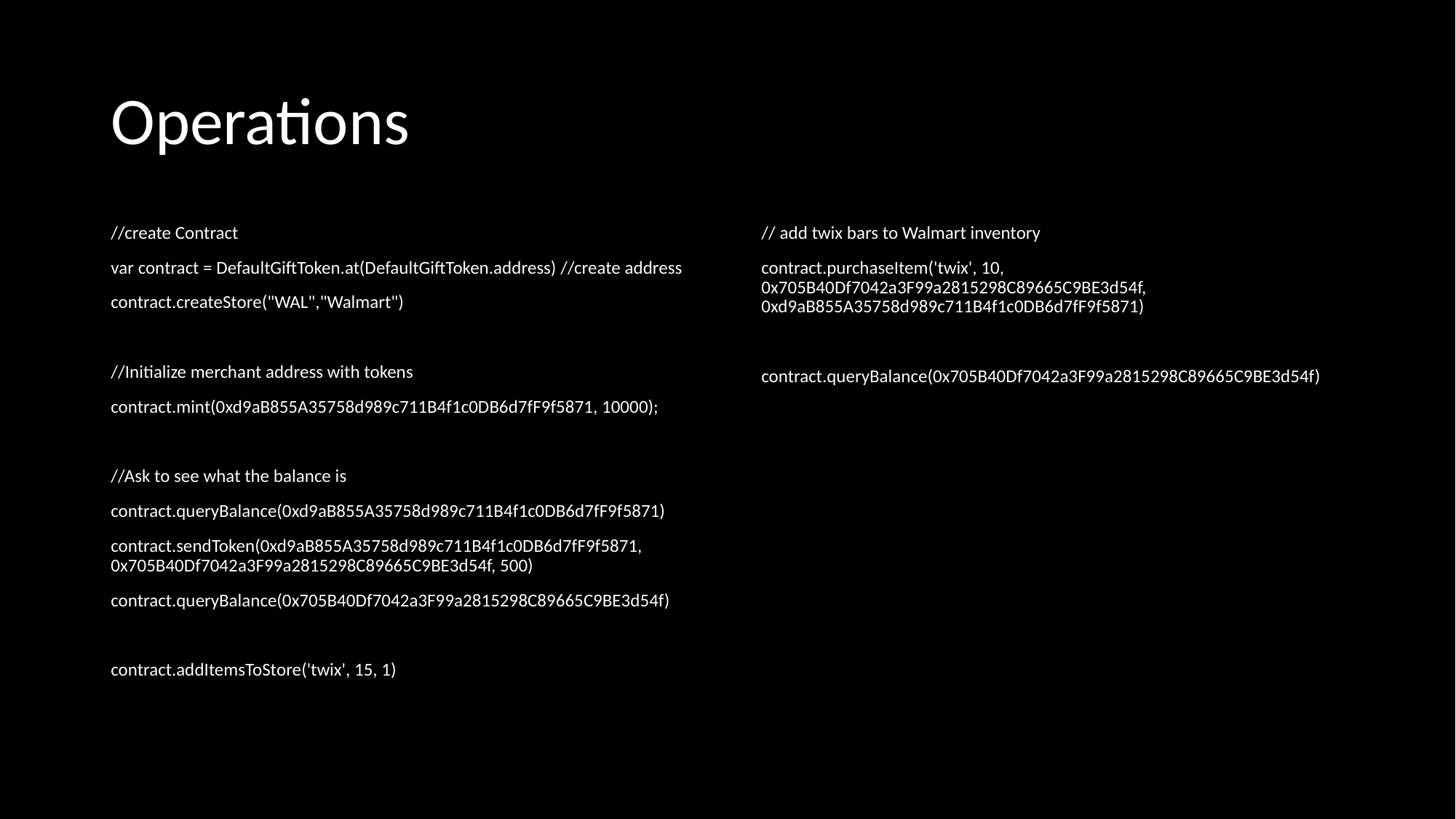

# Operations
//create Contract
var contract = DefaultGiftToken.at(DefaultGiftToken.address) //create address
contract.createStore("WAL","Walmart")

//Initialize merchant address with tokens
contract.mint(0xd9aB855A35758d989c711B4f1c0DB6d7fF9f5871, 10000);

//Ask to see what the balance is
contract.queryBalance(0xd9aB855A35758d989c711B4f1c0DB6d7fF9f5871)
contract.sendToken(0xd9aB855A35758d989c711B4f1c0DB6d7fF9f5871, 0x705B40Df7042a3F99a2815298C89665C9BE3d54f, 500)
contract.queryBalance(0x705B40Df7042a3F99a2815298C89665C9BE3d54f)

contract.addItemsToStore('twix', 15, 1)
// add twix bars to Walmart inventory
contract.purchaseItem('twix', 10, 0x705B40Df7042a3F99a2815298C89665C9BE3d54f, 0xd9aB855A35758d989c711B4f1c0DB6d7fF9f5871)

contract.queryBalance(0x705B40Df7042a3F99a2815298C89665C9BE3d54f)